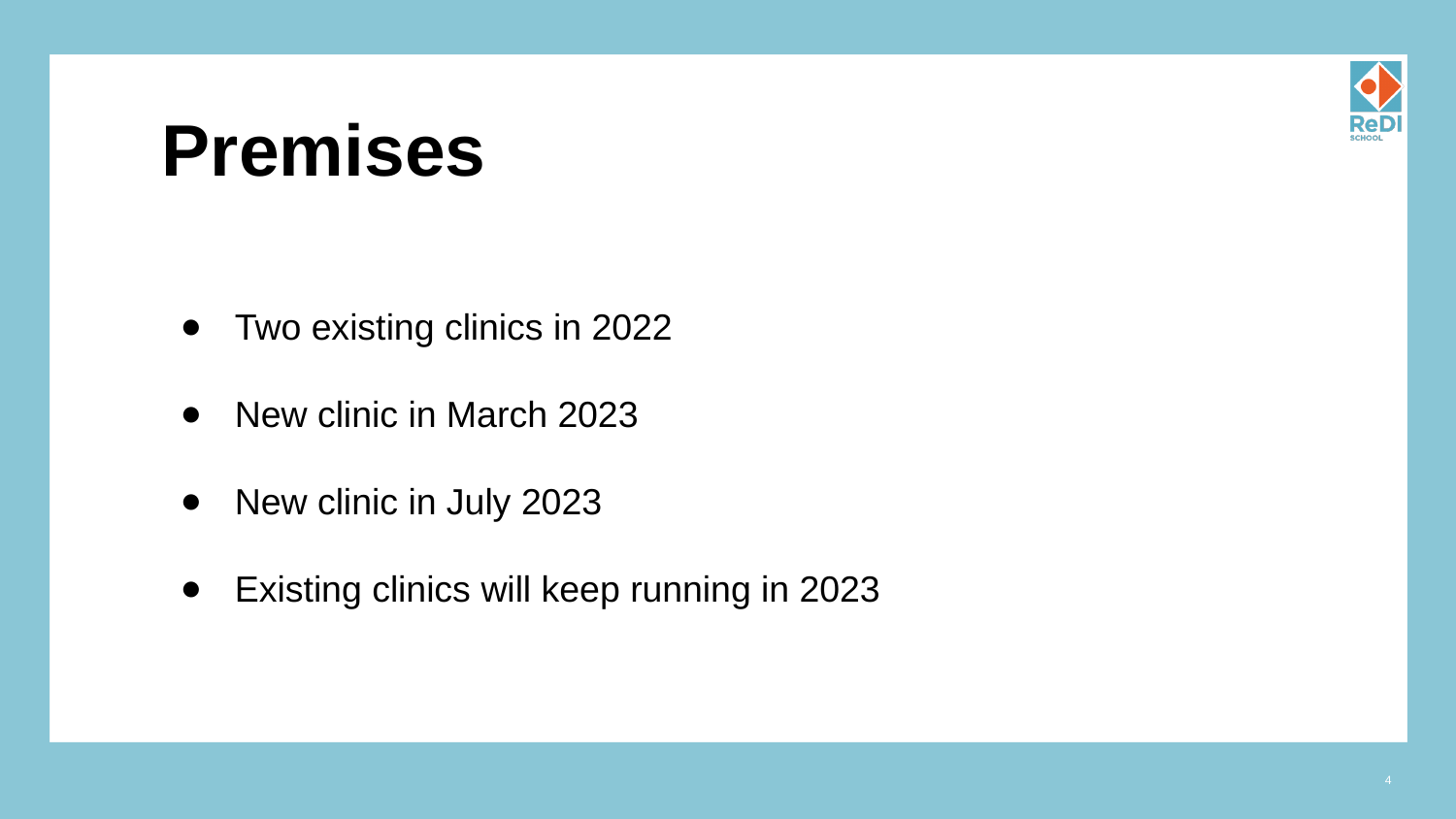

# Premises
Two existing clinics in 2022

New clinic in March 2023

New clinic in July 2023

Existing clinics will keep running in 2023
4